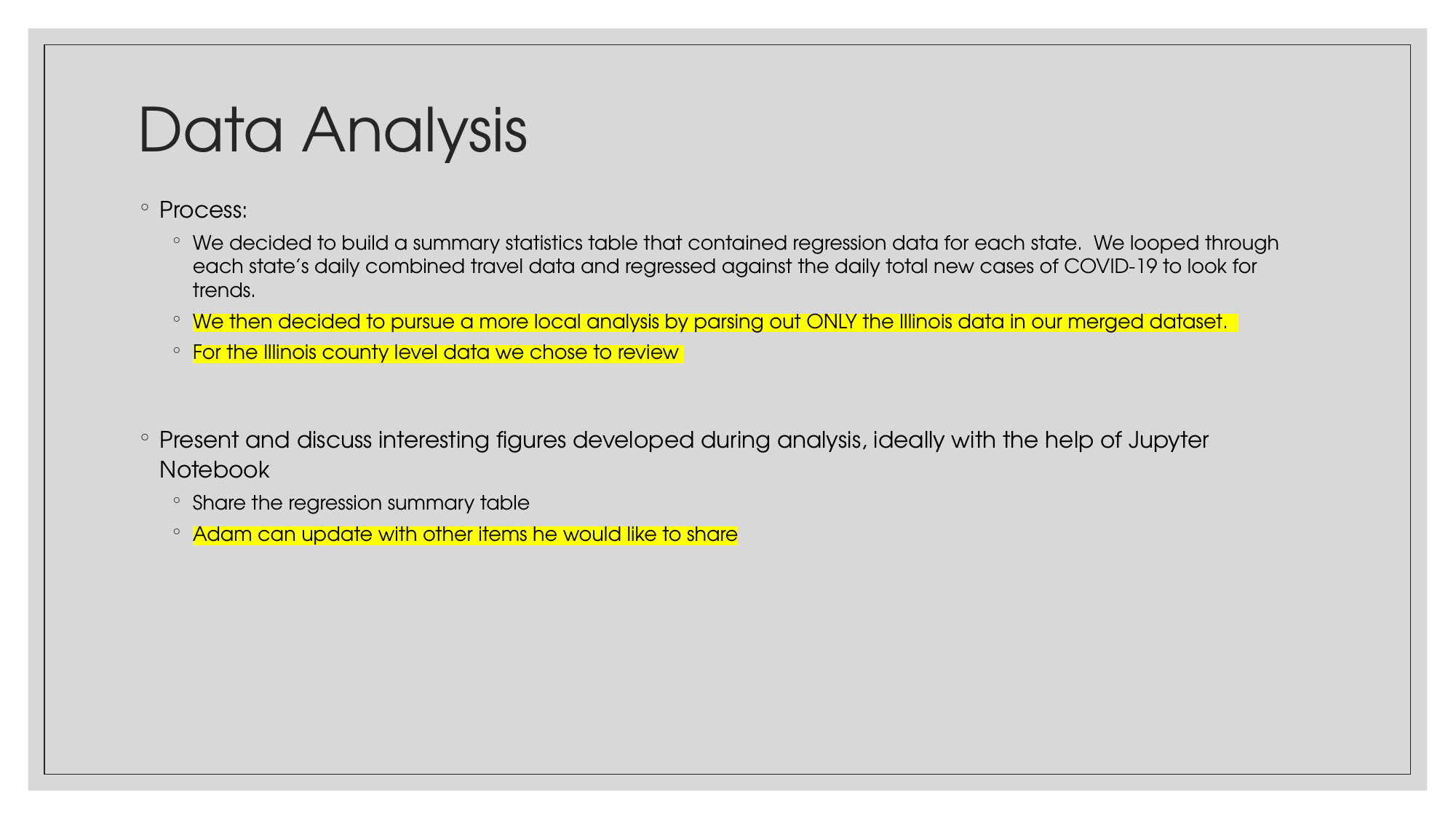

# Data Analysis
Process:
We decided to build a summary statistics table that contained regression data for each state.  We looped through each state’s daily combined travel data and regressed against the daily total new cases of COVID-19 to look for trends.
We then decided to pursue a more local analysis by parsing out ONLY the Illinois data in our merged dataset.
For the Illinois county level data we chose to review

Present and discuss interesting figures developed during analysis, ideally with the help of Jupyter Notebook
Share the regression summary table
Adam can update with other items he would like to share